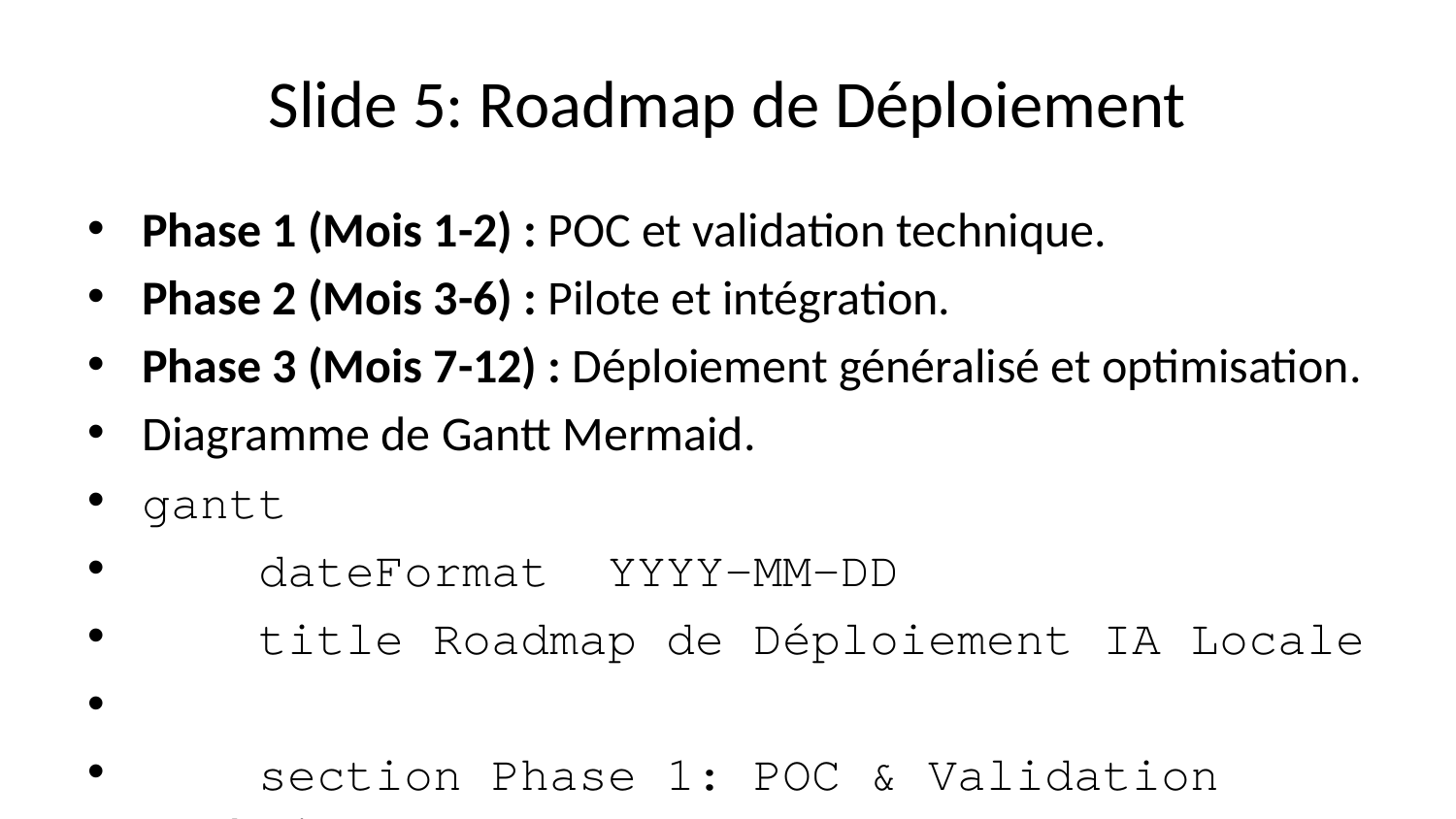

# Slide 5: Roadmap de Déploiement
Phase 1 (Mois 1-2) : POC et validation technique.
Phase 2 (Mois 3-6) : Pilote et intégration.
Phase 3 (Mois 7-12) : Déploiement généralisé et optimisation.
Diagramme de Gantt Mermaid.
gantt
    dateFormat  YYYY-MM-DD
    title Roadmap de Déploiement IA Locale

    section Phase 1: POC & Validation Technique
    Sélection Cas d'Usage           :a1, 2025-11-01, 14d
    Mise en place Infra             :a2, after a1, 10d
    Développement POC               :a3, after a2, 20d
    Tests & Validation              :a4, after a3, 7d

    section Phase 2: Pilote & Intégration
    Intégration Systèmes Existants  :b1, 2025-12-15, 20d
    Formation Utilisateurs Clés     :b2, after b1, 10d
    Collecte Feedback               :b3, after b2, 15d
    Ajustements                     :b4, after b3, 7d

    section Phase 3: Déploiement Généralisé & Optimisation
    Déploiement à Grande Échelle    :c1, 2026-02-01, 30d
    Monitoring & Maintenance        :c2, after c1, 15d
    Optimisation Continue           :c3, after c2, 10d